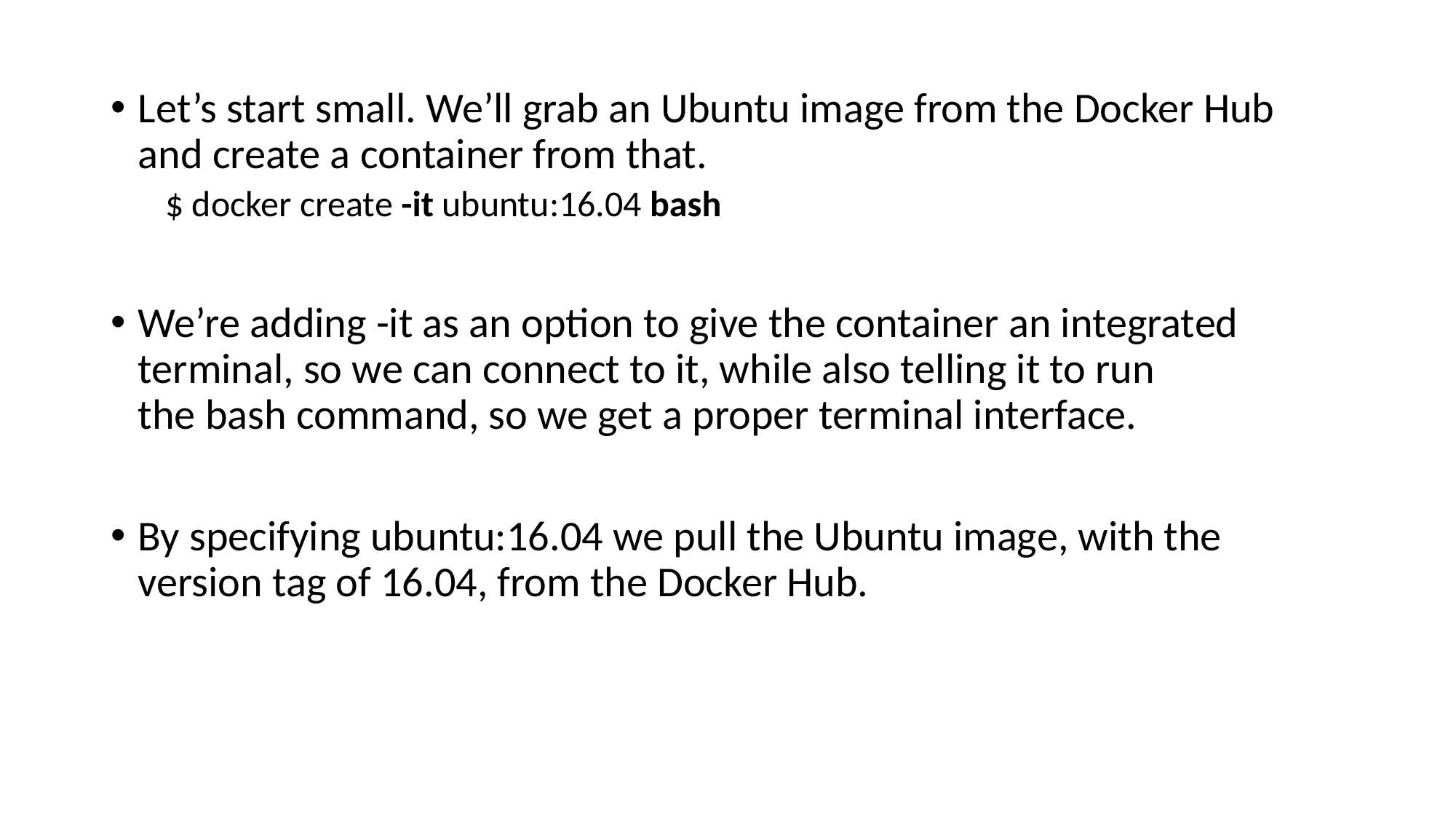

Let’s start small. We’ll grab an Ubuntu image from the Docker Hub and create a container from that.
$ docker create -it ubuntu:16.04 bash

We’re adding -it as an option to give the container an integrated terminal, so we can connect to it, while also telling it to run the bash command, so we get a proper terminal interface.

By specifying ubuntu:16.04 we pull the Ubuntu image, with the version tag of 16.04, from the Docker Hub.